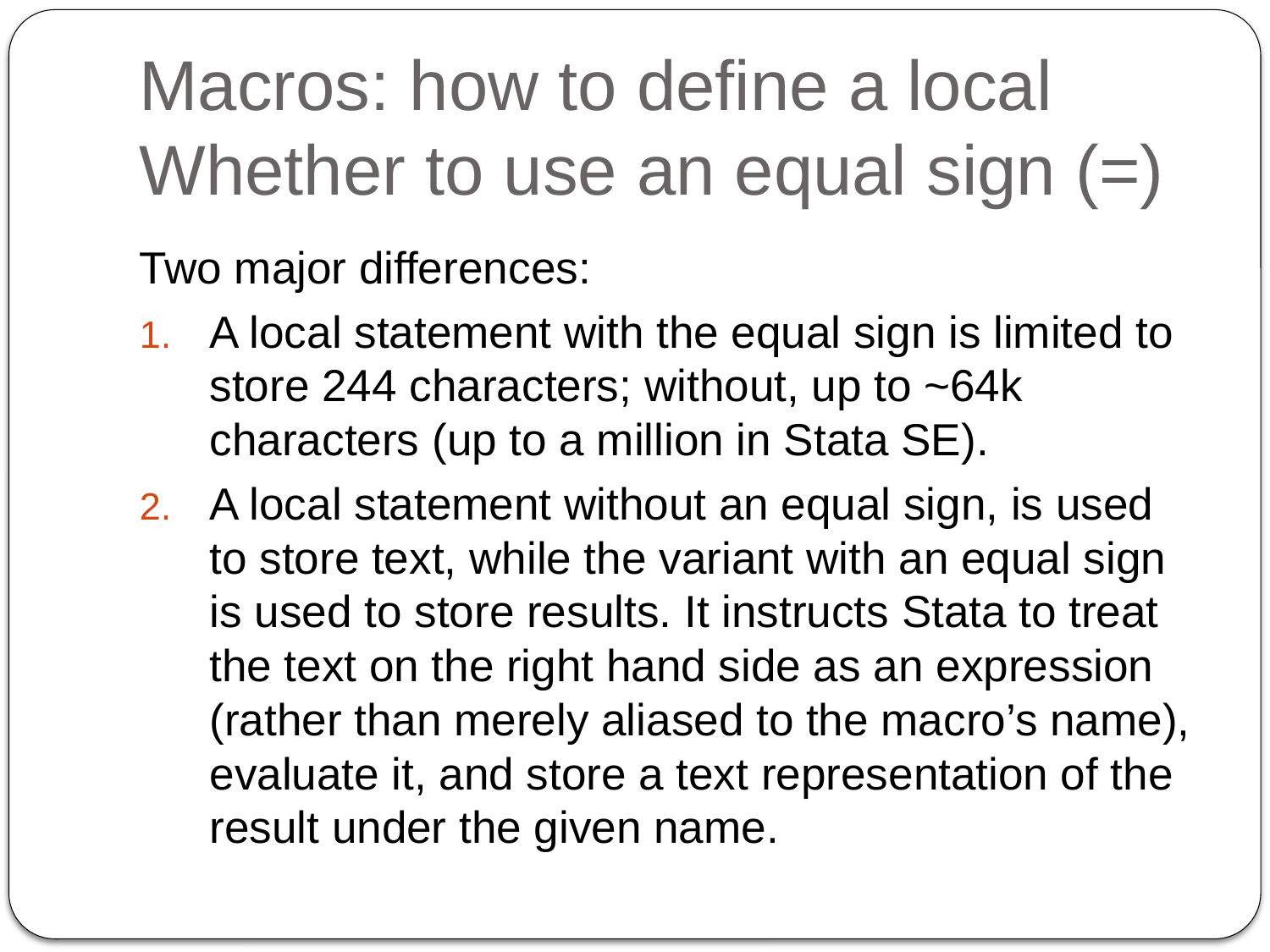

# Macros: how to define a local Whether to use an equal sign (=)
Two major differences:
A local statement with the equal sign is limited to store 244 characters; without, up to ~64k characters (up to a million in Stata SE).
A local statement without an equal sign, is used to store text, while the variant with an equal sign is used to store results. It instructs Stata to treat the text on the right hand side as an expression (rather than merely aliased to the macro’s name), evaluate it, and store a text representation of the result under the given name.